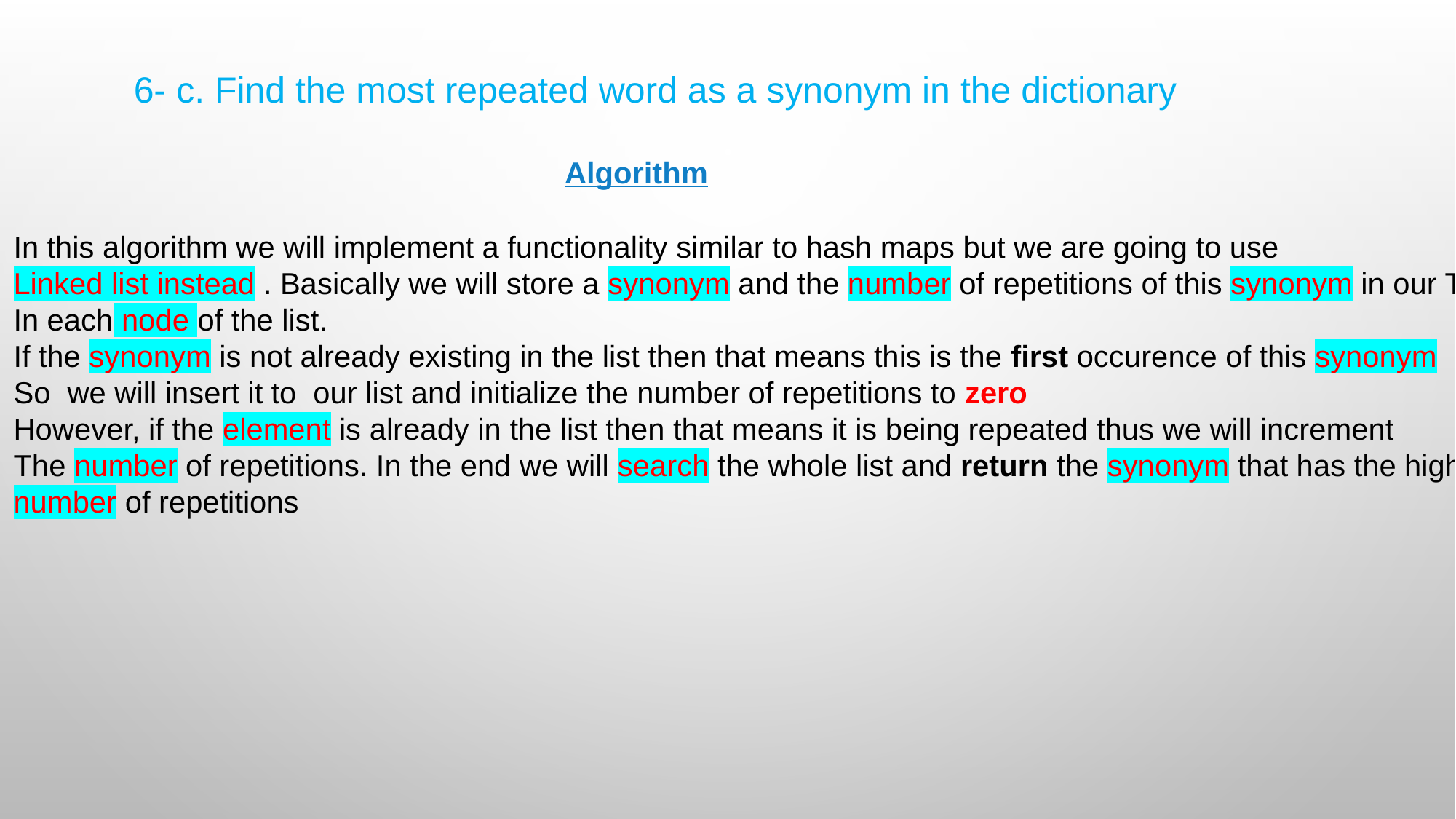

6- c. Find the most repeated word as a synonym in the dictionary
Algorithm
In this algorithm we will implement a functionality similar to hash maps but we are going to use
Linked list instead . Basically we will store a synonym and the number of repetitions of this synonym in our Tree
In each node of the list.
If the synonym is not already existing in the list then that means this is the first occurence of this synonym
So  we will insert it to  our list and initialize the number of repetitions to zero
However, if the element is already in the list then that means it is being repeated thus we will increment
The number of repetitions. In the end we will search the whole list and return the synonym that has the highest
number of repetitions